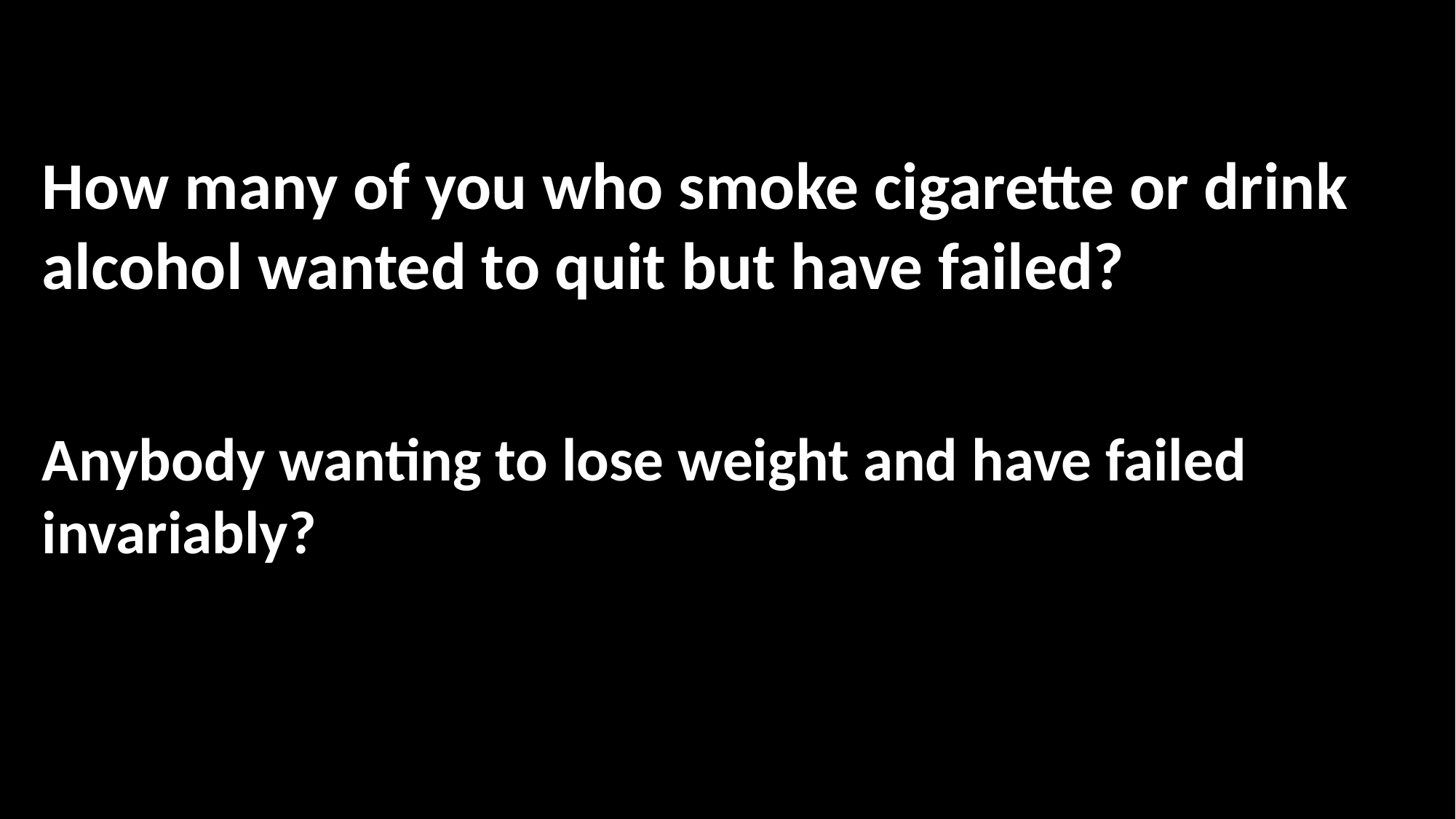

How many of you who smoke cigarette or drink alcohol wanted to quit but have failed?
Anybody wanting to lose weight and have failed invariably?